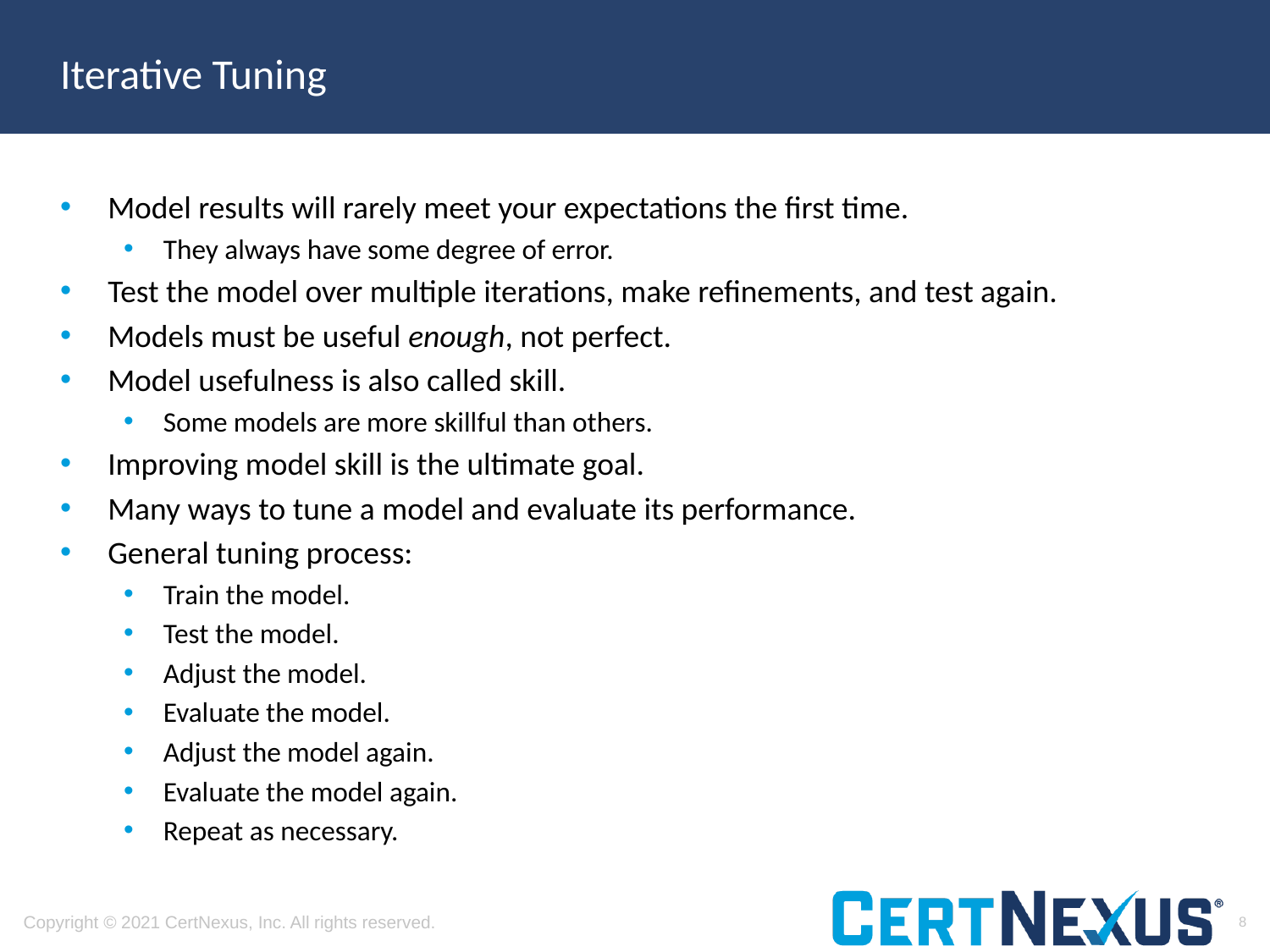

# Iterative Tuning
Model results will rarely meet your expectations the first time.
They always have some degree of error.
Test the model over multiple iterations, make refinements, and test again.
Models must be useful enough, not perfect.
Model usefulness is also called skill.
Some models are more skillful than others.
Improving model skill is the ultimate goal.
Many ways to tune a model and evaluate its performance.
General tuning process:
Train the model.
Test the model.
Adjust the model.
Evaluate the model.
Adjust the model again.
Evaluate the model again.
Repeat as necessary.
8